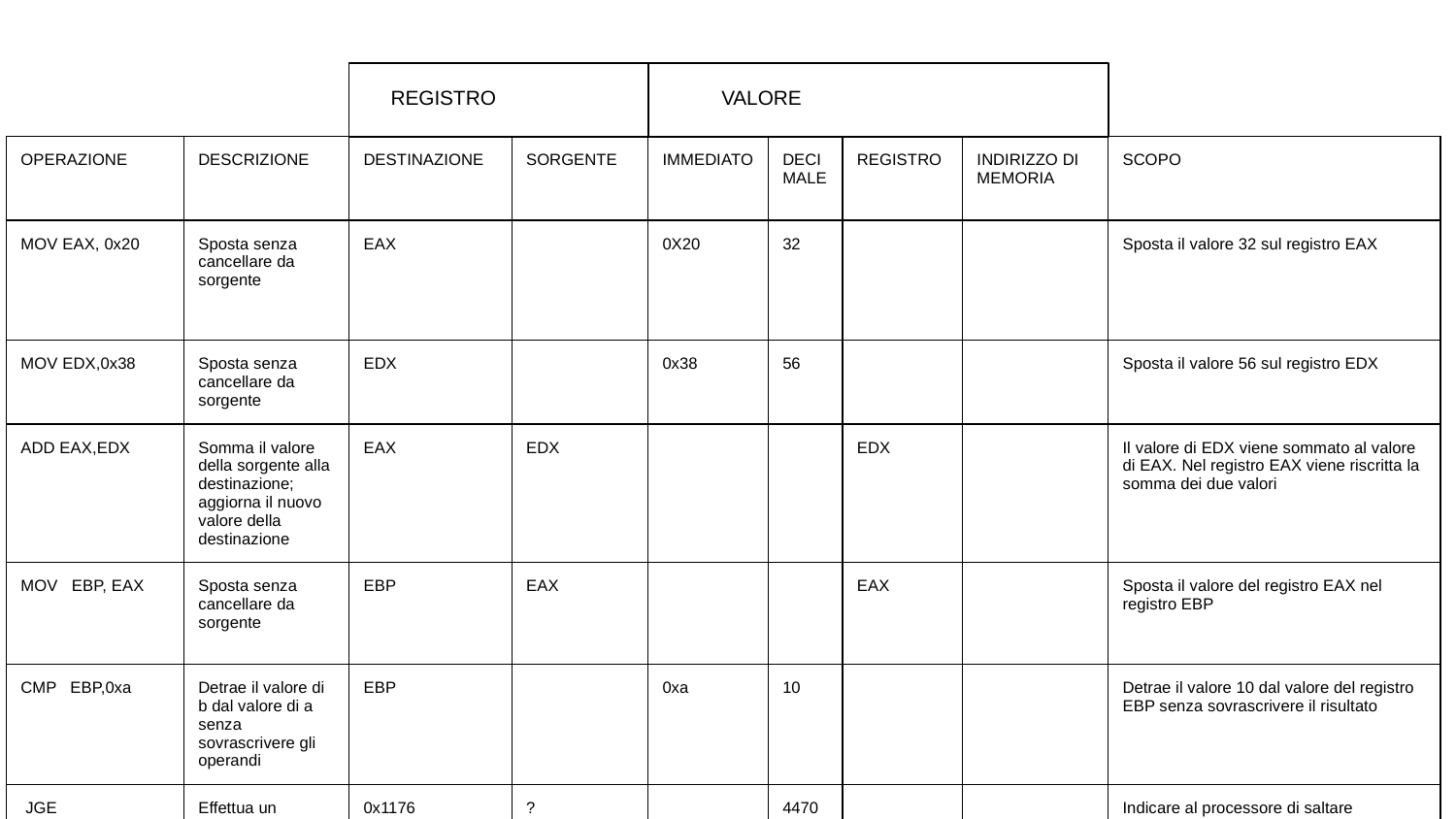

REGISTRO
VALORE
| OPERAZIONE | DESCRIZIONE | DESTINAZIONE | SORGENTE | IMMEDIATO | DECIMALE | REGISTRO | INDIRIZZO DI MEMORIA | SCOPO |
| --- | --- | --- | --- | --- | --- | --- | --- | --- |
| MOV EAX, 0x20 | Sposta senza cancellare da sorgente | EAX |  | 0X20 | 32 |  |  | Sposta il valore 32 sul registro EAX |
| MOV EDX,0x38 | Sposta senza cancellare da sorgente | EDX |  | 0x38 | 56 |  |  | Sposta il valore 56 sul registro EDX |
| ADD EAX,EDX | Somma il valore della sorgente alla destinazione; aggiorna il nuovo valore della destinazione | EAX | EDX |  |  | EDX |  | Il valore di EDX viene sommato al valore di EAX. Nel registro EAX viene riscritta la somma dei due valori |
| MOV EBP, EAX | Sposta senza cancellare da sorgente | EBP | EAX |  |  | EAX |  | Sposta il valore del registro EAX nel registro EBP |
| CMP EBP,0xa | Detrae il valore di b dal valore di a senza sovrascrivere gli operandi | EBP |  | 0xa | 10 |  |  | Detrae il valore 10 dal valore del registro EBP senza sovrascrivere il risultato |
| JGE 0x1176 <main+61> | Effettua un ‘conditional jump’ se il confronto destinazione/sorgente è maggiore o uguale a 0 | 0x1176 | ? |  | 4470 |  |  | Indicare al processore di saltare all’indirizzo 0x1176 se il confronto tra destinazione e sorgente è maggiore o uguale a 0. <main+61> è un’annotazione che indica la posizione dell’indirizzo 0x1176(61 byte dopo l’inizio della funzione main) |
| MOV EAX,0x0 | Sposta senza cancellare da sorgente | EAX |  | 0x0 | 0 |  |  | Sposta il valore zero al registro EAX |
| CALL 0x1030 <printf@plt> | Richiama una funzione (stack) | 0x1030 | PLT |  | 4144 |  |  | Richiamare la funzione print all’indirizzo 0x1030 del plt(tabella che salva gli indirizzi delle funzioni importate da librerie esterne) e caricarla nel registro EIP |